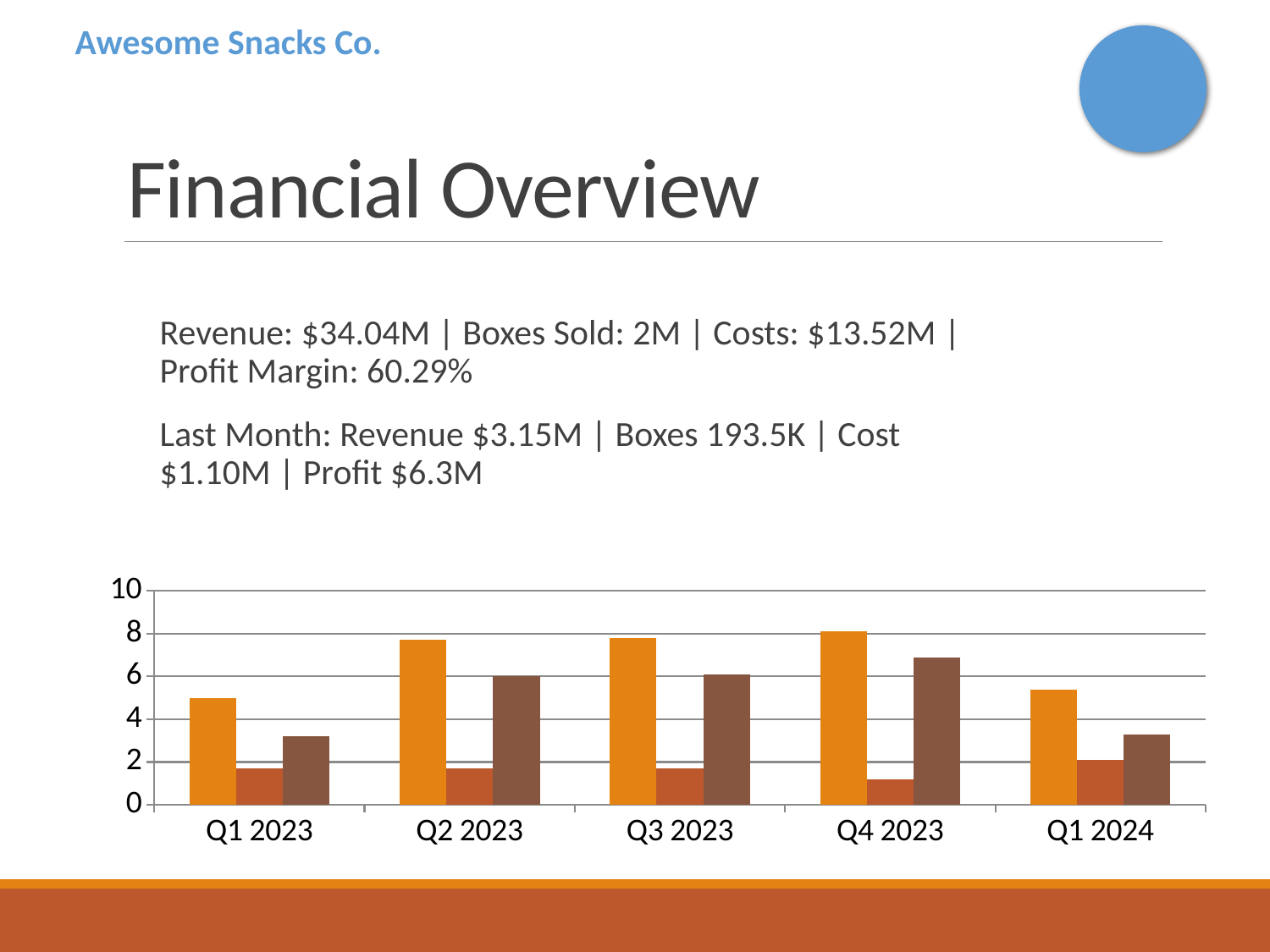

Awesome Snacks Co.

# Financial Overview

Revenue: $34.04M | Boxes Sold: 2M | Costs: $13.52M | Profit Margin: 60.29%
Last Month: Revenue $3.15M | Boxes 193.5K | Cost $1.10M | Profit $6.3M

### Chart

| Category | Revenue | Costs | Profit |
|---|---|---|---|
| Q1 2023 | 5.0 | 1.7 | 3.2 |
| Q2 2023 | 7.7 | 1.7 | 6.0 |
| Q3 2023 | 7.8 | 1.7 | 6.1 |
| Q4 2023 | 8.1 | 1.2 | 6.9 |
| Q1 2024 | 5.4 | 2.1 | 3.3 |